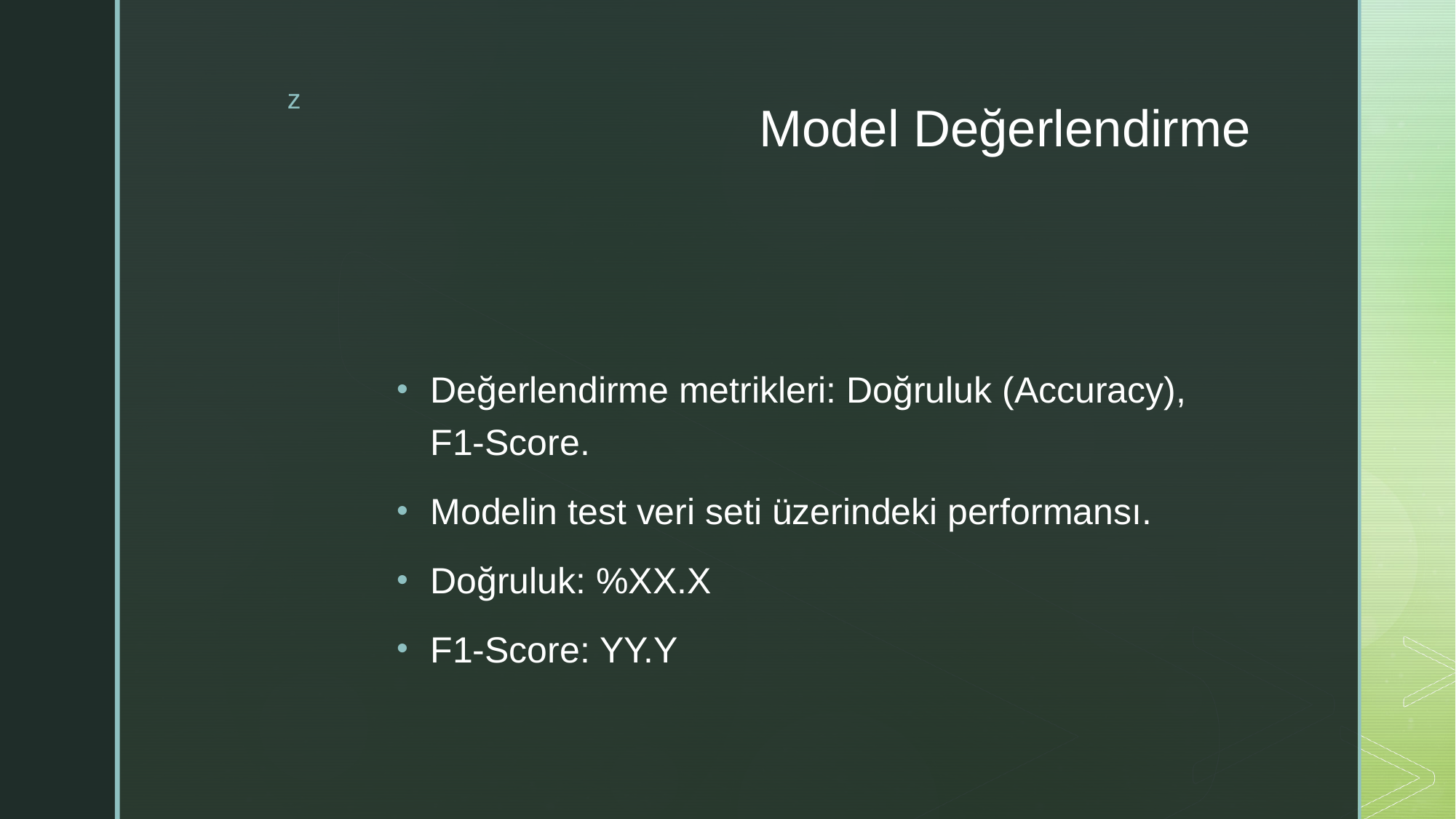

# Model Değerlendirme

Değerlendirme metrikleri: Doğruluk (Accuracy), F1-Score.
Modelin test veri seti üzerindeki performansı.
Doğruluk: %XX.X
F1-Score: YY.Y